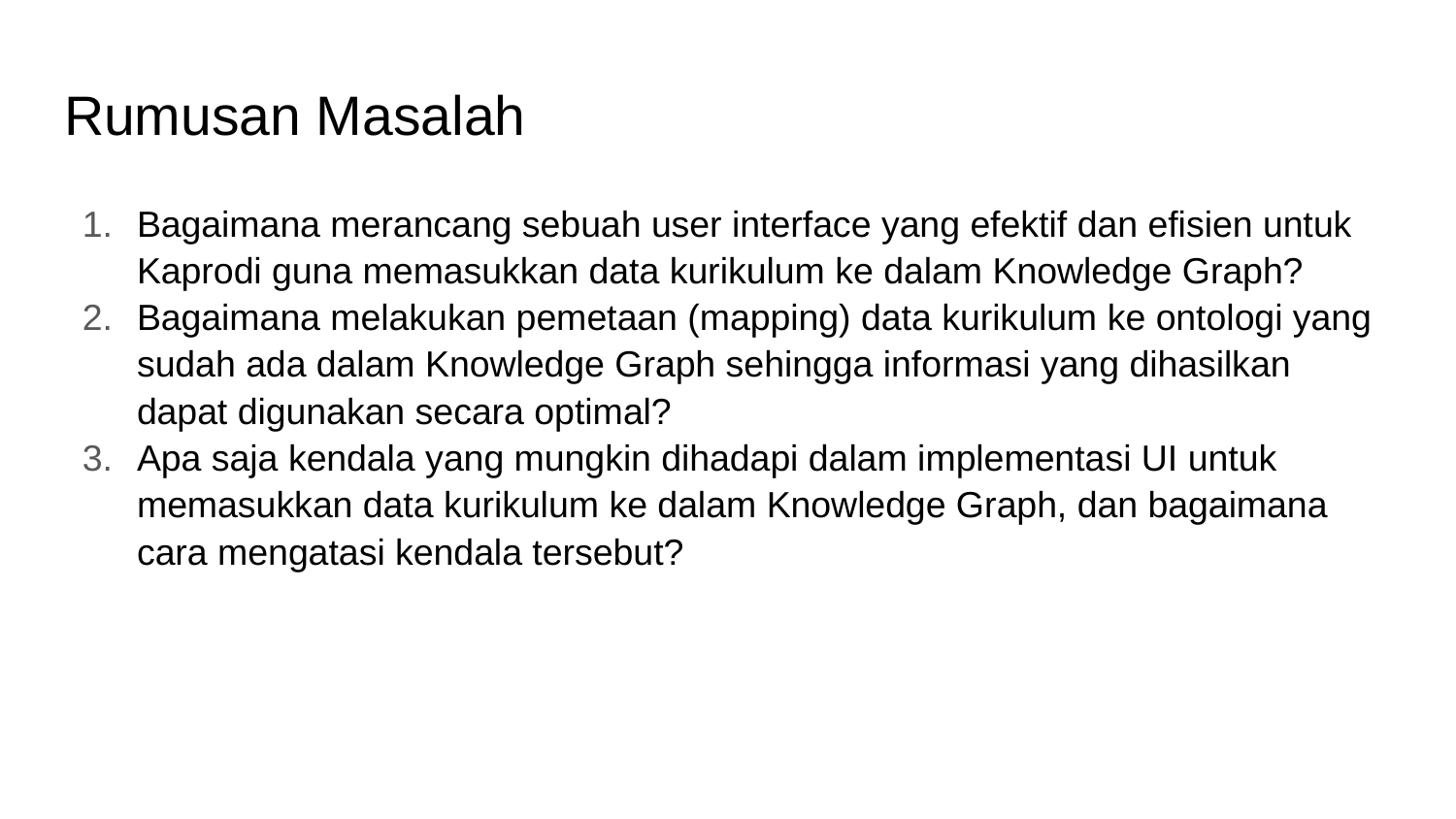

# Rumusan Masalah
Bagaimana merancang sebuah user interface yang efektif dan efisien untuk Kaprodi guna memasukkan data kurikulum ke dalam Knowledge Graph?
Bagaimana melakukan pemetaan (mapping) data kurikulum ke ontologi yang sudah ada dalam Knowledge Graph sehingga informasi yang dihasilkan dapat digunakan secara optimal?
Apa saja kendala yang mungkin dihadapi dalam implementasi UI untuk memasukkan data kurikulum ke dalam Knowledge Graph, dan bagaimana cara mengatasi kendala tersebut?